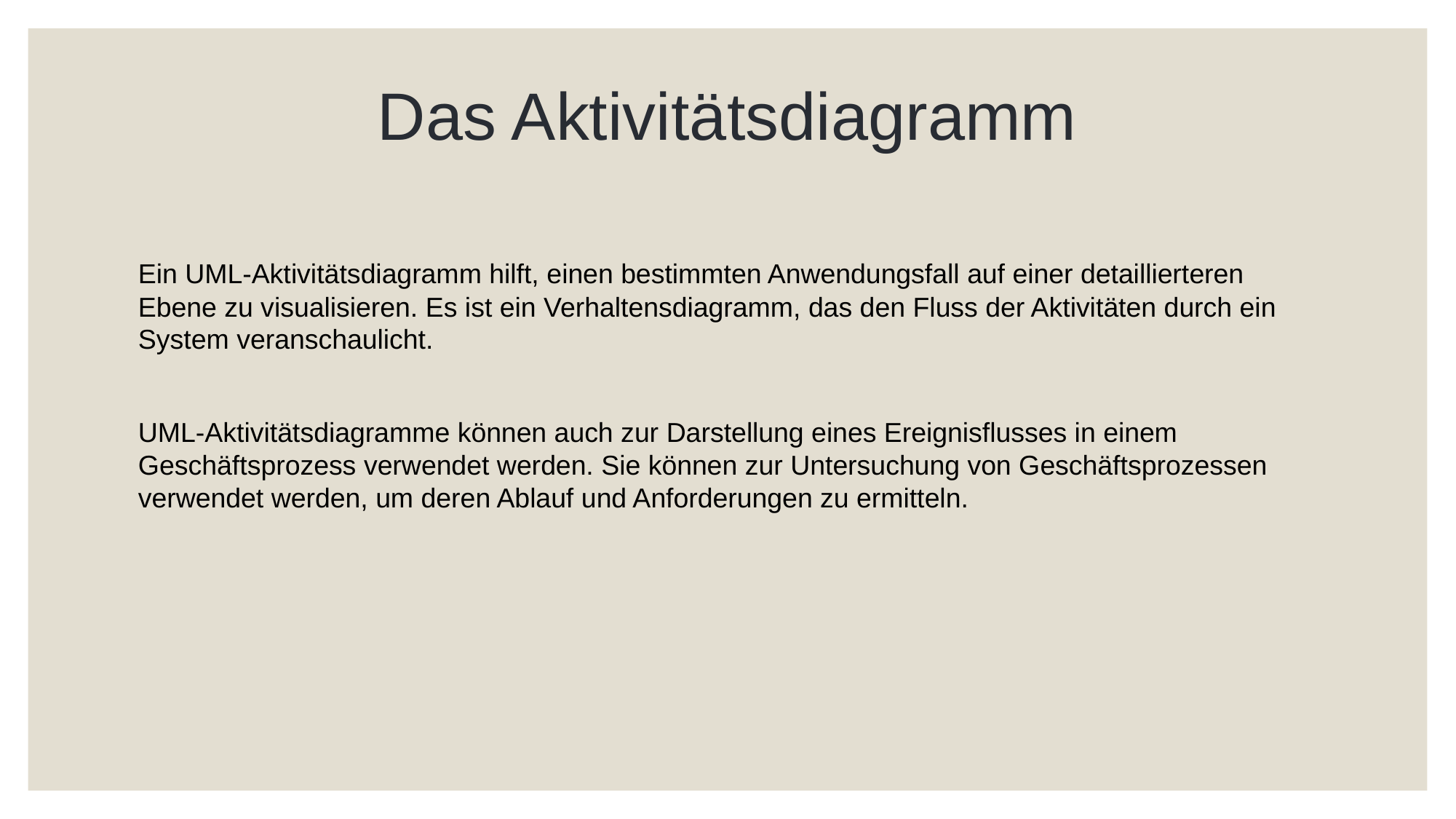

# Das Aktivitätsdiagramm
Ein UML-Aktivitätsdiagramm hilft, einen bestimmten Anwendungsfall auf einer detaillierteren Ebene zu visualisieren. Es ist ein Verhaltensdiagramm, das den Fluss der Aktivitäten durch ein System veranschaulicht.

UML-Aktivitätsdiagramme können auch zur Darstellung eines Ereignisflusses in einem Geschäftsprozess verwendet werden. Sie können zur Untersuchung von Geschäftsprozessen verwendet werden, um deren Ablauf und Anforderungen zu ermitteln.